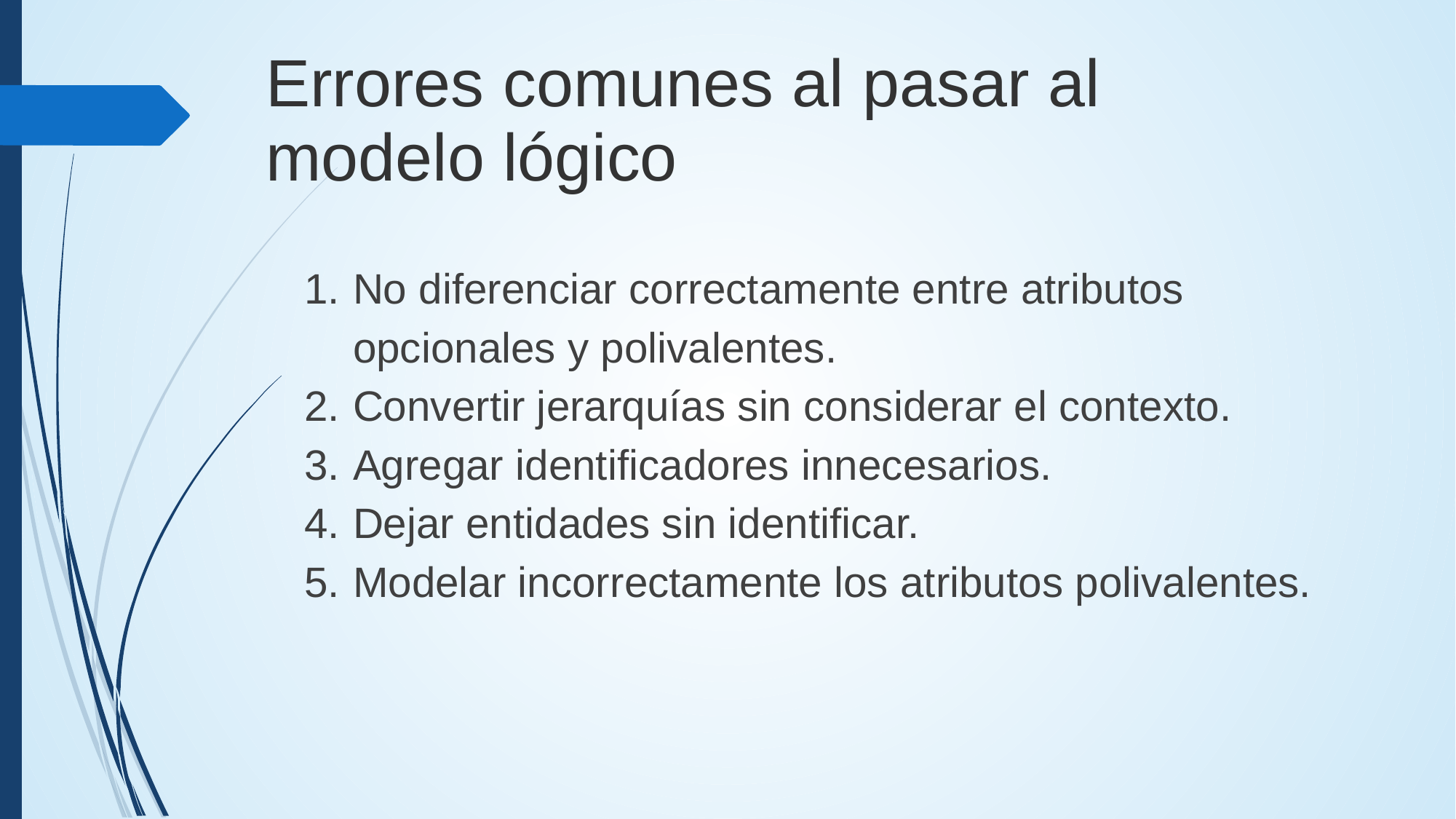

Errores comunes al pasar al modelo lógico
No diferenciar correctamente entre atributos opcionales y polivalentes.
Convertir jerarquías sin considerar el contexto.
Agregar identificadores innecesarios.
Dejar entidades sin identificar.
Modelar incorrectamente los atributos polivalentes.